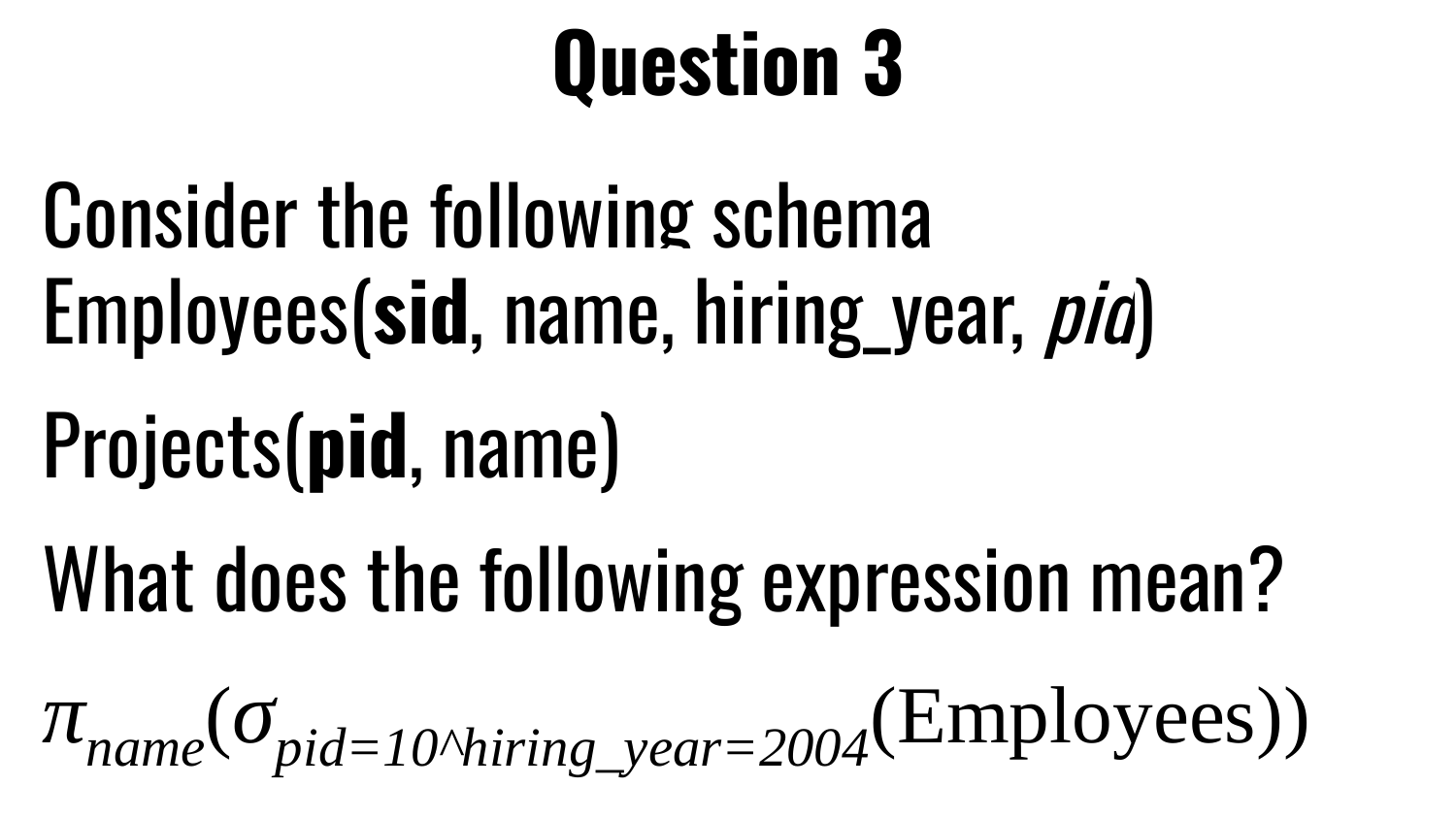

# Question 3
Consider the following schema
Employees(sid, name, hiring_year, pid)
Projects(pid, name)
What does the following expression mean?
πname(σpid=10^hiring_year=2004(Employees))